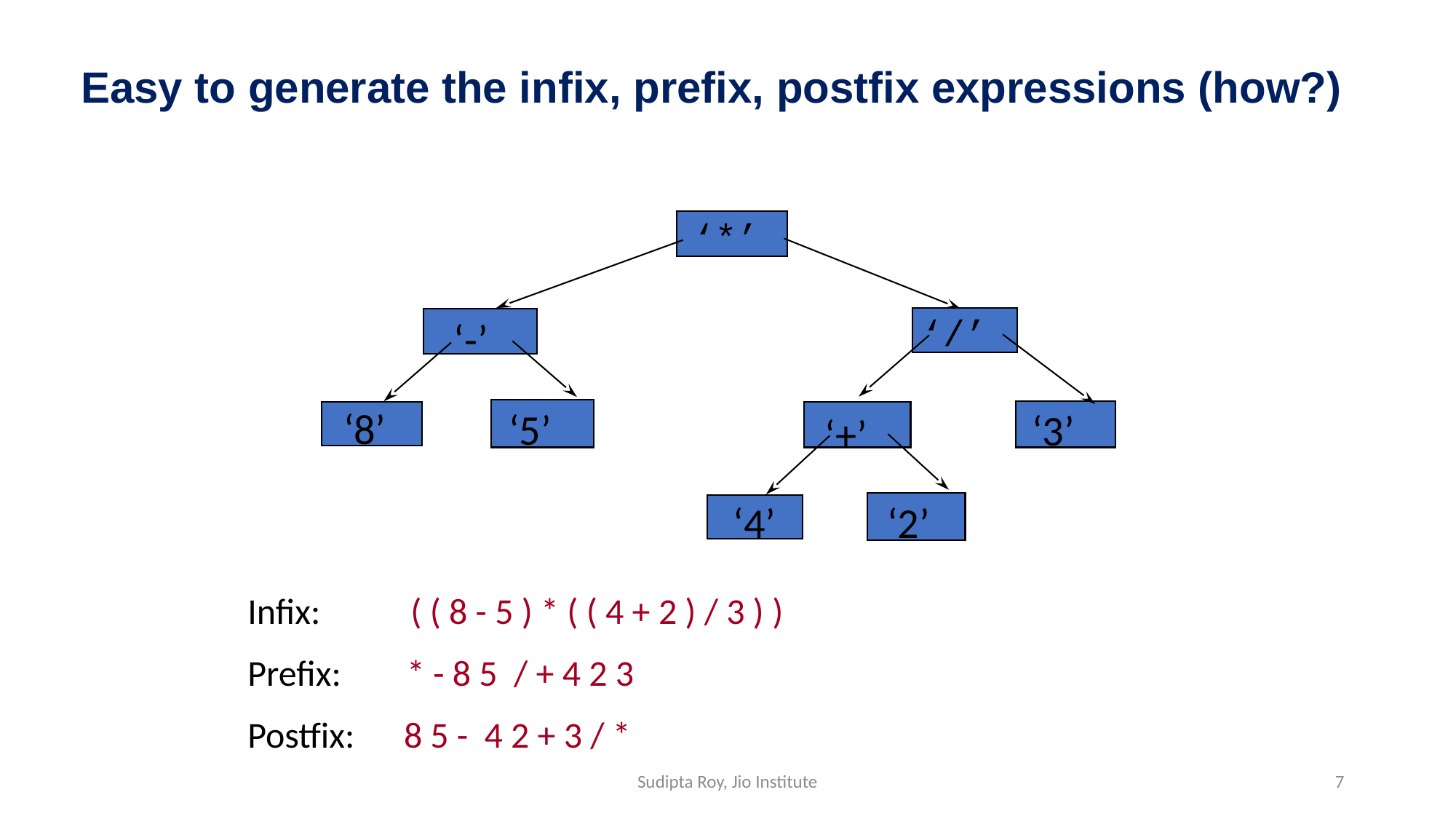

# Easy to generate the infix, prefix, postfix expressions (how?)

‘*’

‘/’
 ‘-’

‘8’
‘5’
‘3’

 ‘+’

‘2’
‘4’

Infix:           ( ( 8 - 5 ) * ( ( 4 + 2 ) / 3 ) )

Prefix:        * - 8 5  / + 4 2 3

Postfix:      8 5 -  4 2 + 3 / *
Sudipta Roy, Jio Institute
7